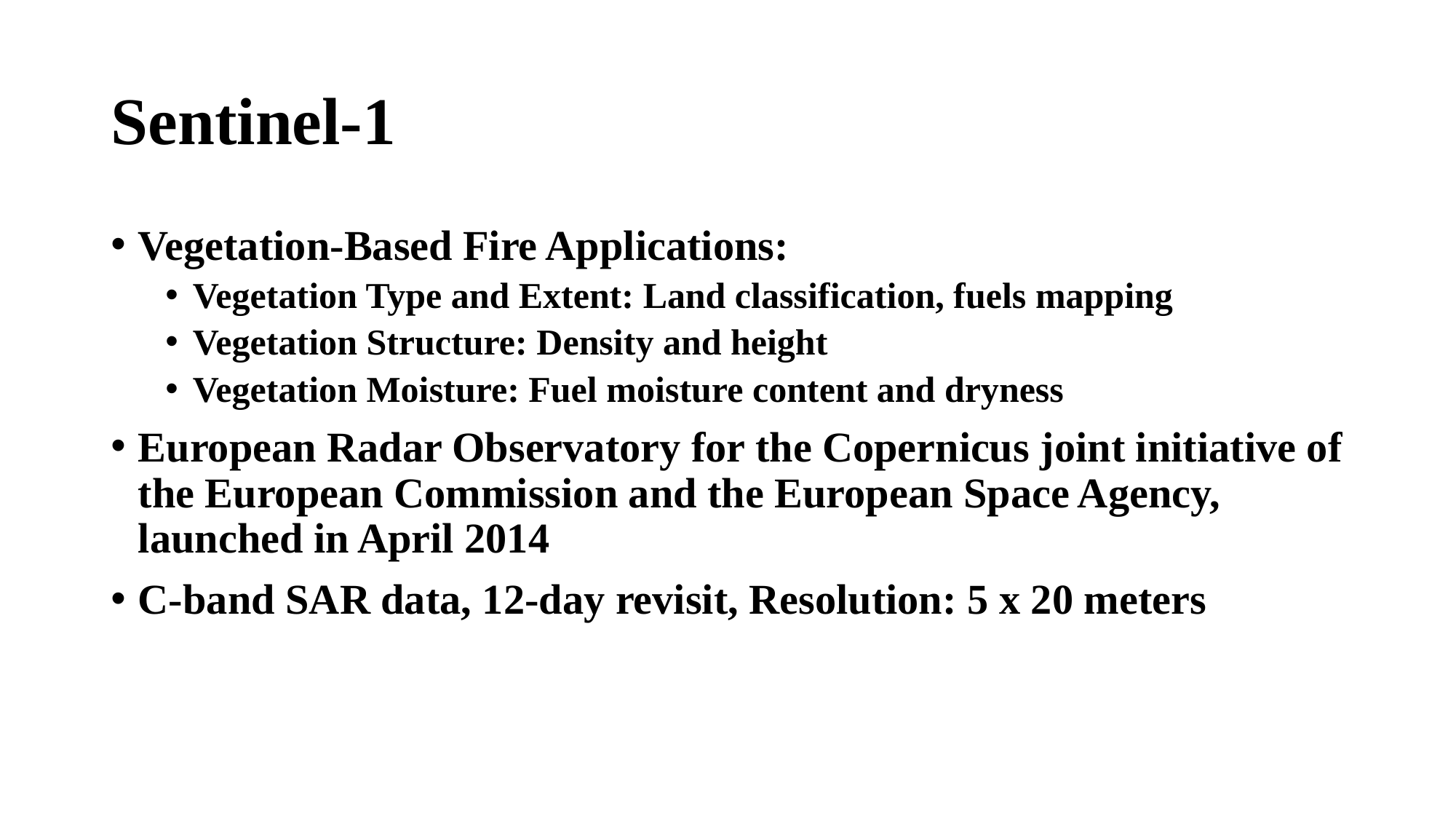

# Sentinel-1
Vegetation-Based Fire Applications:
Vegetation Type and Extent: Land classification, fuels mapping
Vegetation Structure: Density and height
Vegetation Moisture: Fuel moisture content and dryness
European Radar Observatory for the Copernicus joint initiative of the European Commission and the European Space Agency, launched in April 2014
C-band SAR data, 12-day revisit, Resolution: 5 x 20 meters